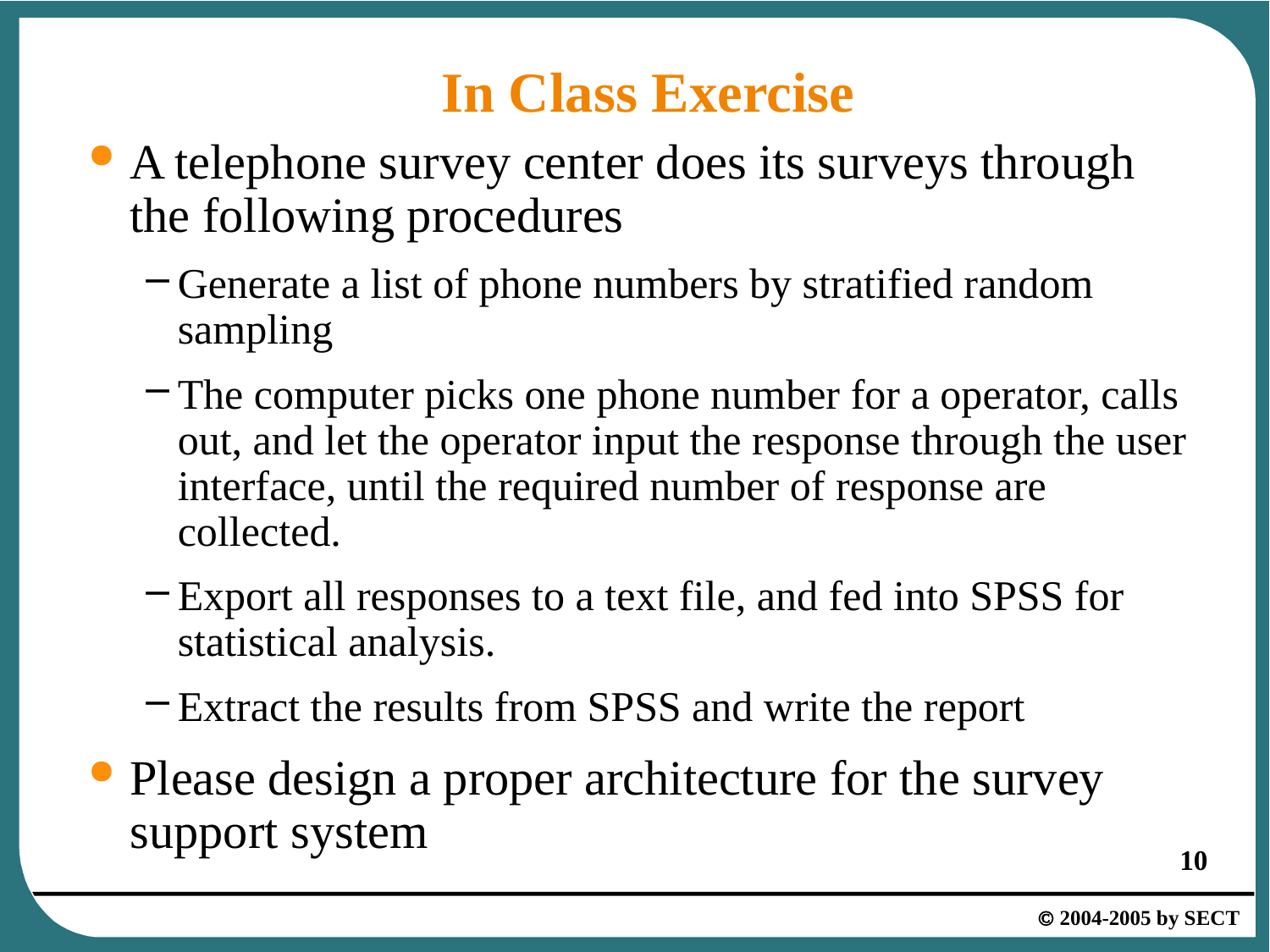

# In Class Exercise
A telephone survey center does its surveys through the following procedures
Generate a list of phone numbers by stratified random sampling
The computer picks one phone number for a operator, calls out, and let the operator input the response through the user interface, until the required number of response are collected.
Export all responses to a text file, and fed into SPSS for statistical analysis.
Extract the results from SPSS and write the report
Please design a proper architecture for the survey support system